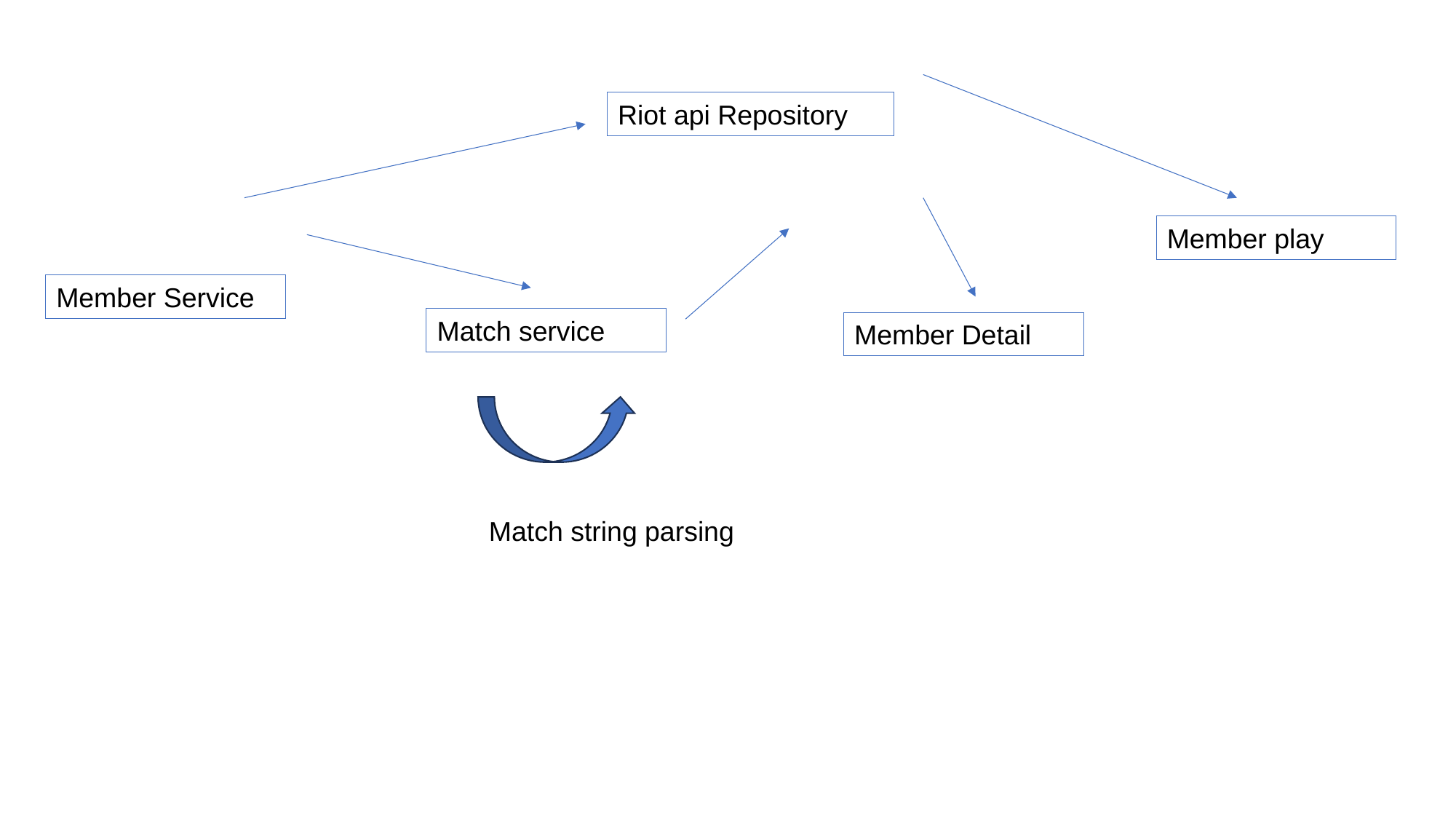

Riot api Repository
Member play
Member Service
Match service
Member Detail

Match string parsing